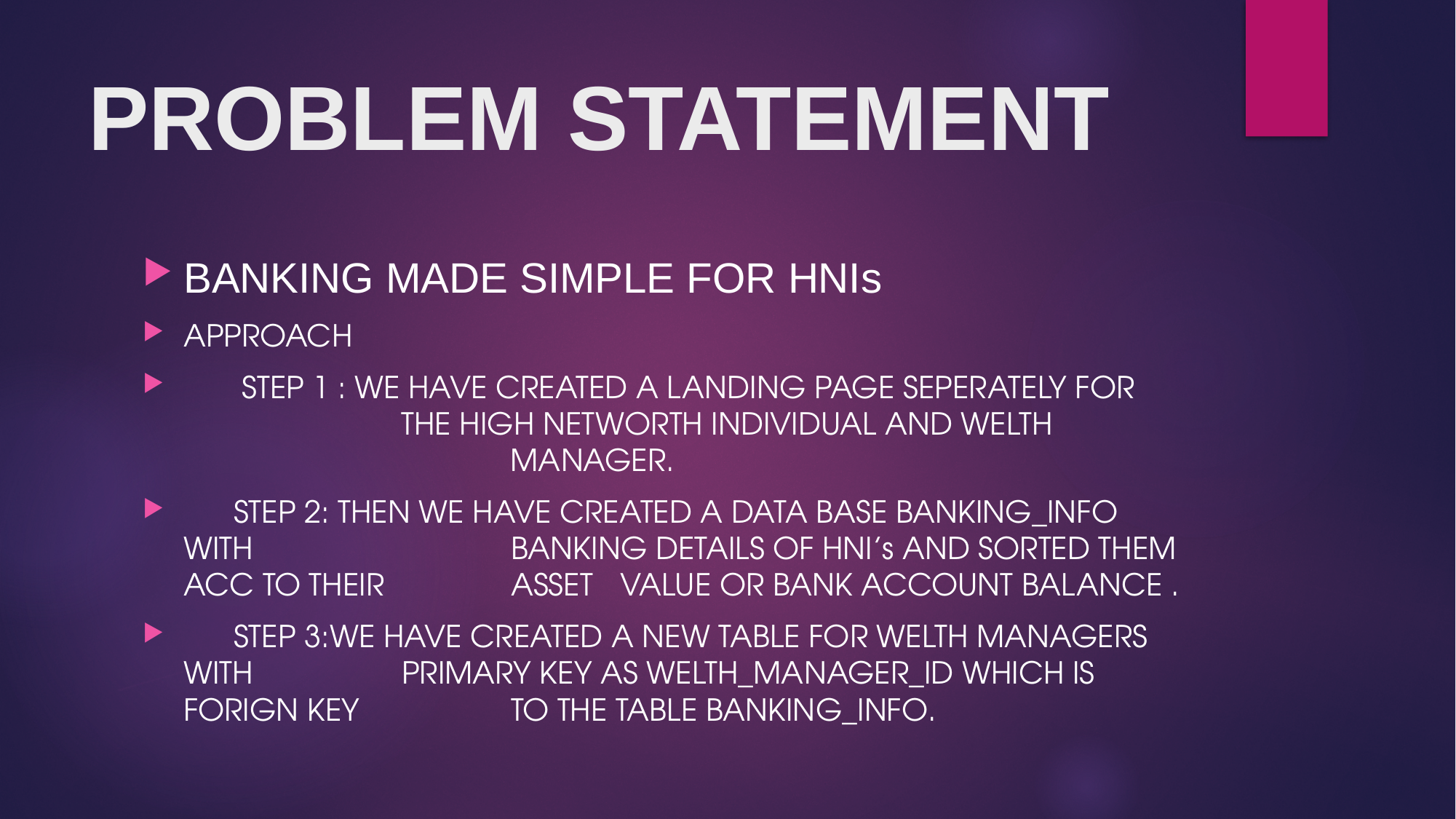

# PROBLEM STATEMENT
BANKING MADE SIMPLE FOR HNIs
APPROACH
       STEP 1 : WE HAVE CREATED A LANDING PAGE SEPERATELY FOR         	             THE HIGH NETWORTH INDIVIDUAL AND WELTH 			             MANAGER.
      STEP 2: THEN WE HAVE CREATED A DATA BASE BANKING_INFO WITH 			BANKING DETAILS OF HNI’s AND SORTED THEM ACC TO THEIR 		ASSET 	VALUE OR BANK ACCOUNT BALANCE .
      STEP 3:WE HAVE CREATED A NEW TABLE FOR WELTH MANAGERS WITH 		PRIMARY KEY AS WELTH_MANAGER_ID WHICH IS FORIGN KEY 		TO THE TABLE BANKING_INFO.